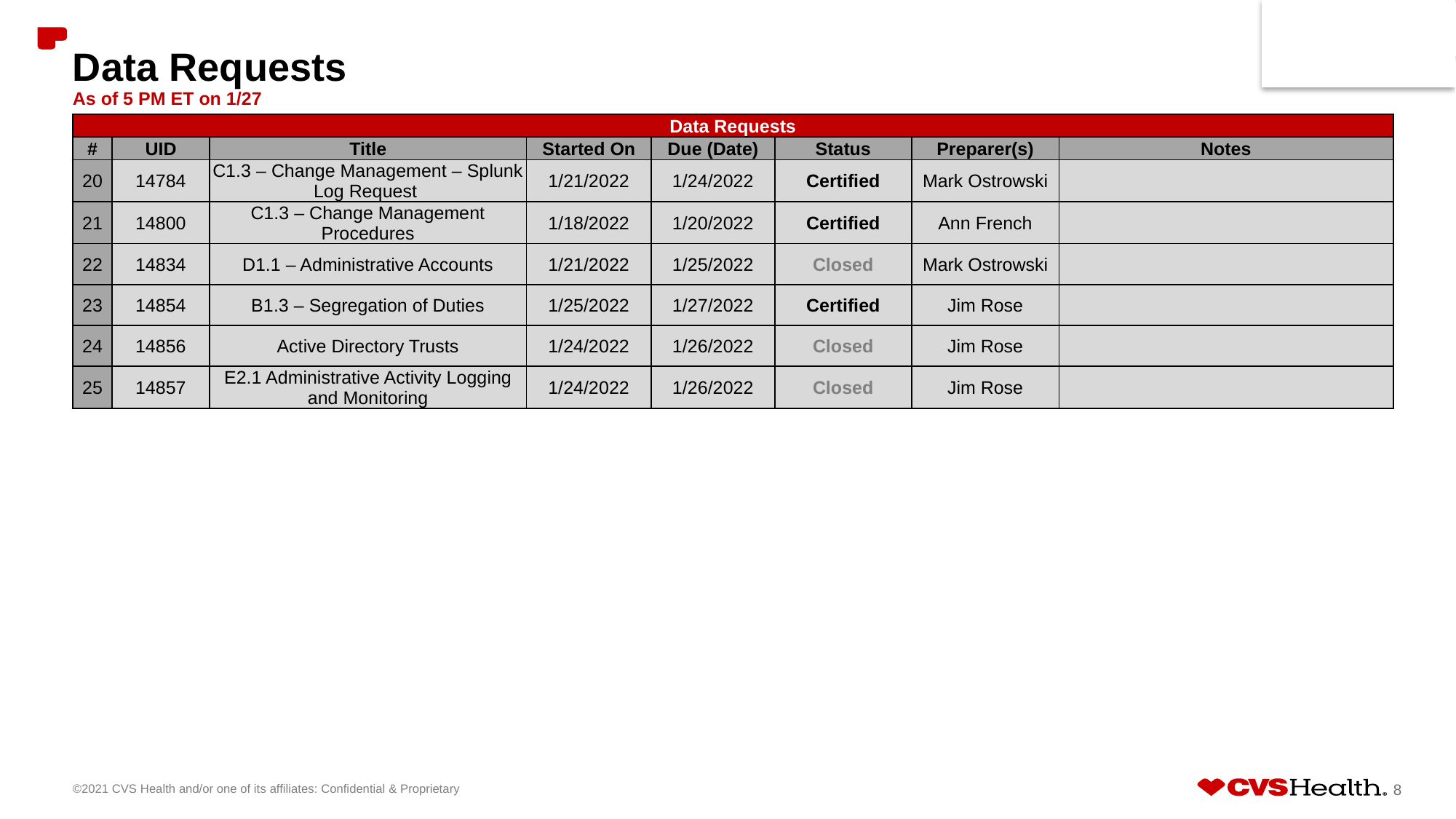

# Data Requests As of 5 PM ET on 1/27
| Data Requests |  |  |  |  |  |  |  |
| --- | --- | --- | --- | --- | --- | --- | --- |
| # | UID | Title | Started On | Due (Date) | Status | Preparer(s) | Notes |
| 20 | 14784 | C1.3 – Change Management – Splunk Log Request | 1/21/2022 | 1/24/2022 | Certified | Mark Ostrowski |  |
| 21 | 14800 | C1.3 – Change Management Procedures | 1/18/2022 | 1/20/2022 | Certified | Ann French |  |
| 22 | 14834 | D1.1 – Administrative Accounts | 1/21/2022 | 1/25/2022 | Closed | Mark Ostrowski |  |
| 23 | 14854 | B1.3 – Segregation of Duties | 1/25/2022 | 1/27/2022 | Certified | Jim Rose |  |
| 24 | 14856 | Active Directory Trusts | 1/24/2022 | 1/26/2022 | Closed | Jim Rose |  |
| 25 | 14857 | E2.1 Administrative Activity Logging and Monitoring | 1/24/2022 | 1/26/2022 | Closed | Jim Rose |  |
©2021 CVS Health and/or one of its affiliates: Confidential & Proprietary
8